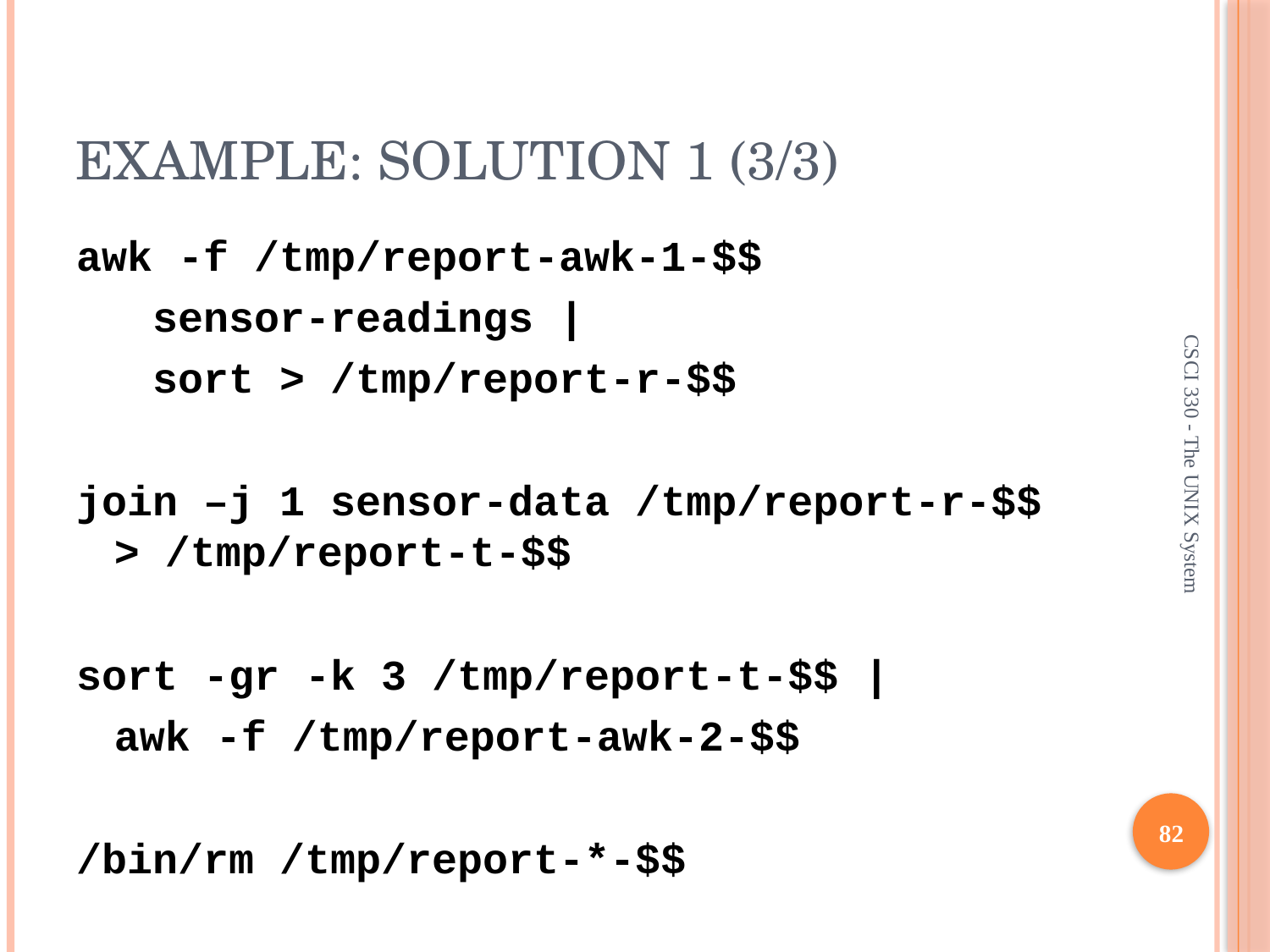

Example: solution 1 (3/3)
awk -f /tmp/report-awk-1-$$
   sensor-readings |
   sort > /tmp/report-r-$$

join –j 1 sensor-data /tmp/report-r-$$ > /tmp/report-t-$$

sort -gr -k 3 /tmp/report-t-$$ |
	awk -f /tmp/report-awk-2-$$

/bin/rm /tmp/report-*-$$
CSCI 330 - The UNIX System
82